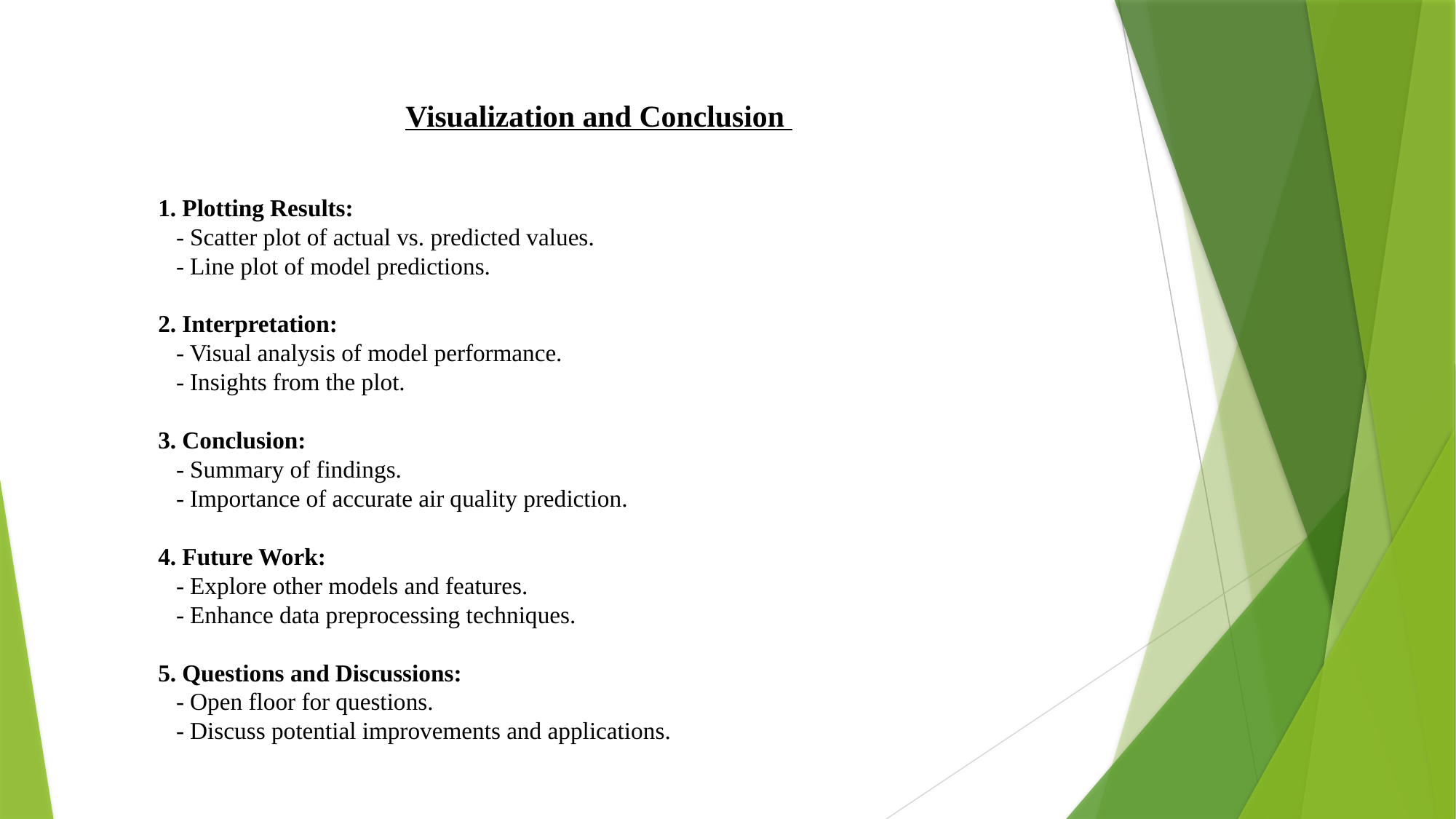

Visualization and Conclusion
1. Plotting Results:
   - Scatter plot of actual vs. predicted values.
   - Line plot of model predictions.

2. Interpretation:
   - Visual analysis of model performance.
   - Insights from the plot.

3. Conclusion:
   - Summary of findings.
   - Importance of accurate air quality prediction.

4. Future Work:
   - Explore other models and features.
   - Enhance data preprocessing techniques.

5. Questions and Discussions:
   - Open floor for questions.
   - Discuss potential improvements and applications.